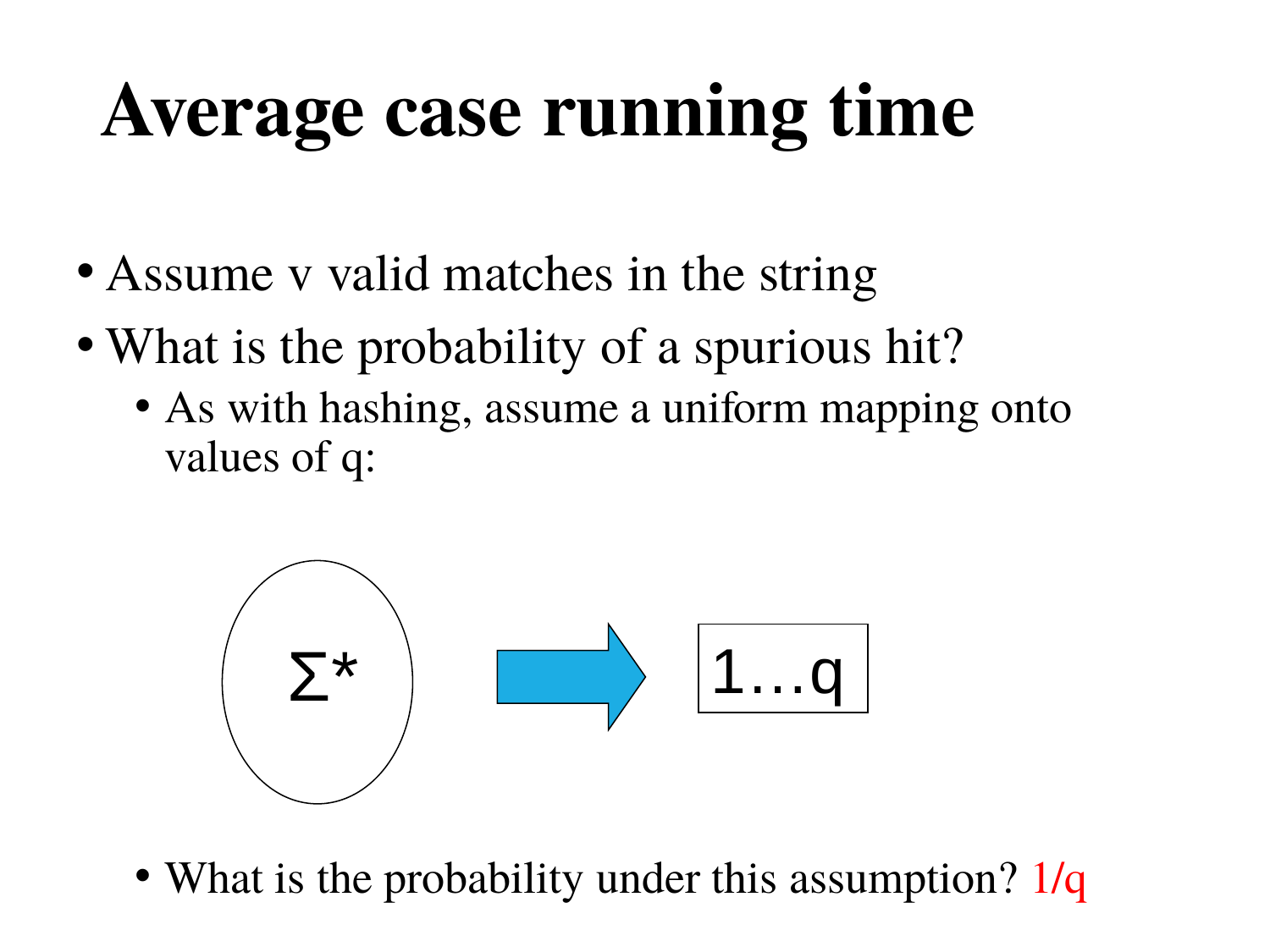

# Average case running time
Assume v valid matches in the string
What is the probability of a spurious hit?
As with hashing, assume a uniform mapping onto values of q:

What is the probability under this assumption? 1/q

Σ*
1…q